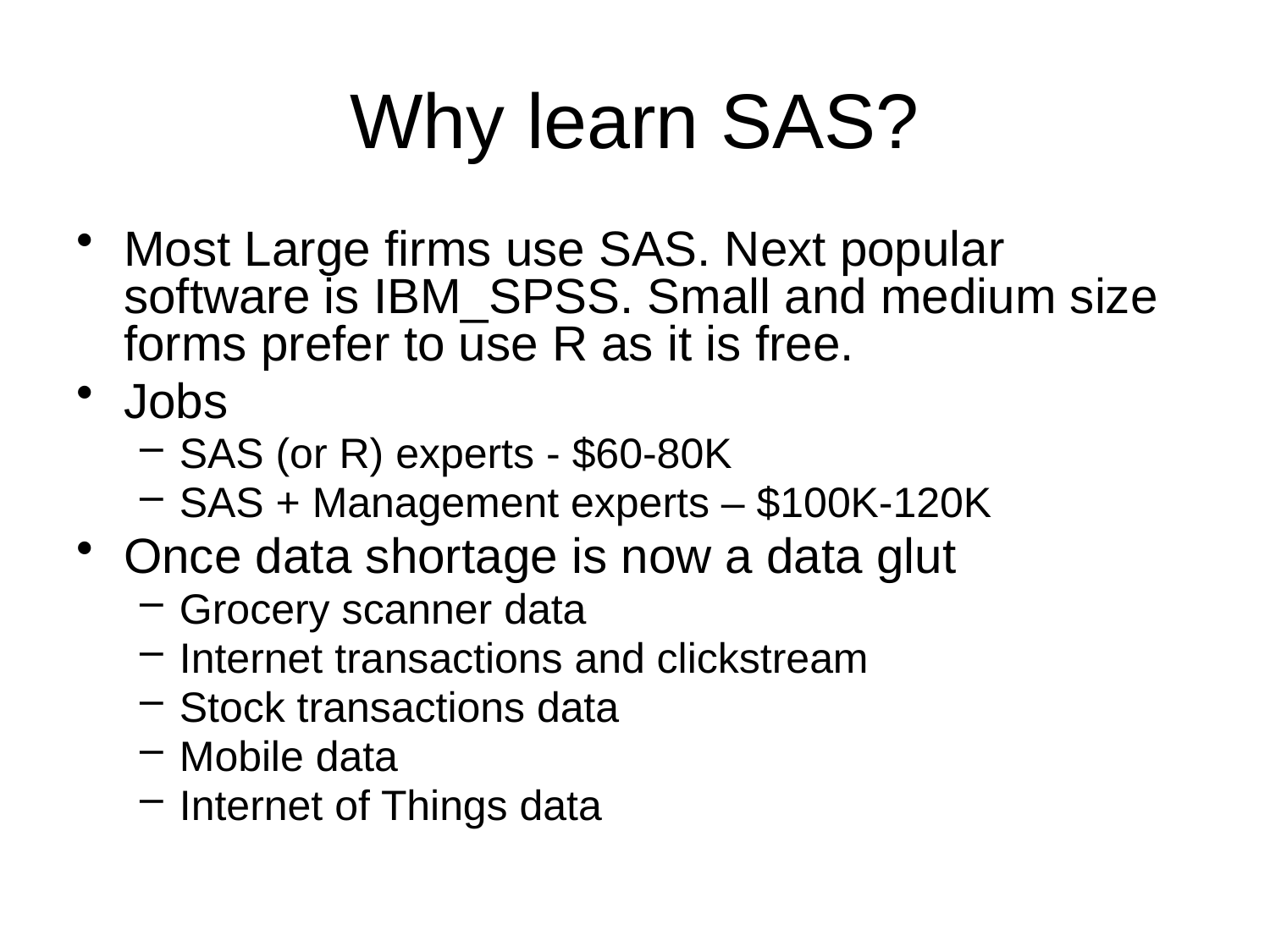

# Why learn SAS?
Most Large firms use SAS. Next popular software is IBM_SPSS. Small and medium size forms prefer to use R as it is free.
Jobs
SAS (or R) experts - $60-80K
SAS + Management experts – $100K-120K
Once data shortage is now a data glut
Grocery scanner data
Internet transactions and clickstream
Stock transactions data
Mobile data
Internet of Things data